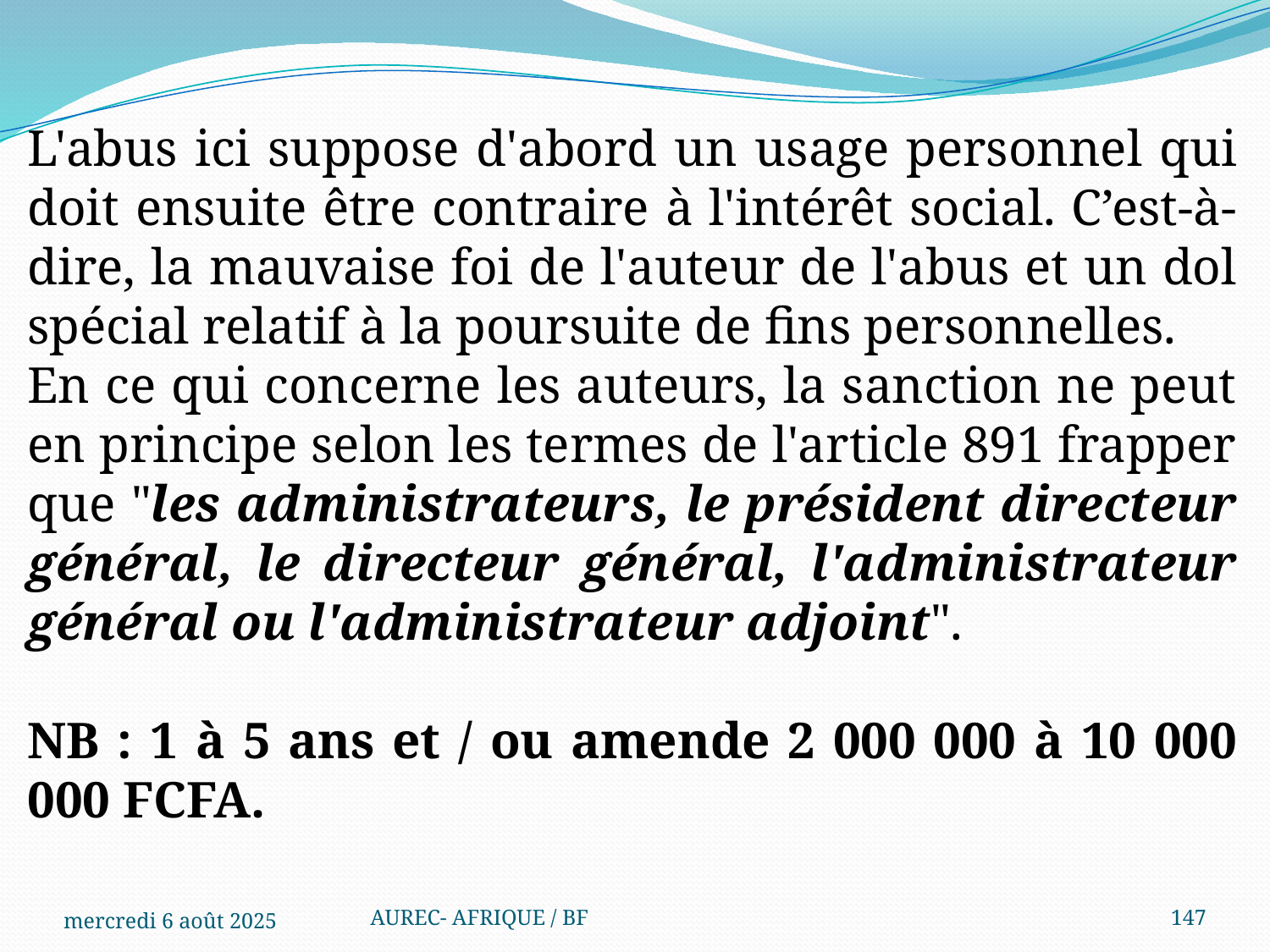

L'abus ici suppose d'abord un usage personnel qui doit ensuite être contraire à l'intérêt social. C’est-à-dire, la mauvaise foi de l'auteur de l'abus et un dol spécial relatif à la poursuite de fins personnelles.
En ce qui concerne les auteurs, la sanction ne peut en principe selon les termes de l'article 891 frapper que "les administrateurs, le président directeur général, le directeur général, l'administrateur général ou l'administrateur adjoint".

NB : 1 à 5 ans et / ou amende 2 000 000 à 10 000 000 FCFA.

mercredi 6 août 2025
AUREC- AFRIQUE / BF
147